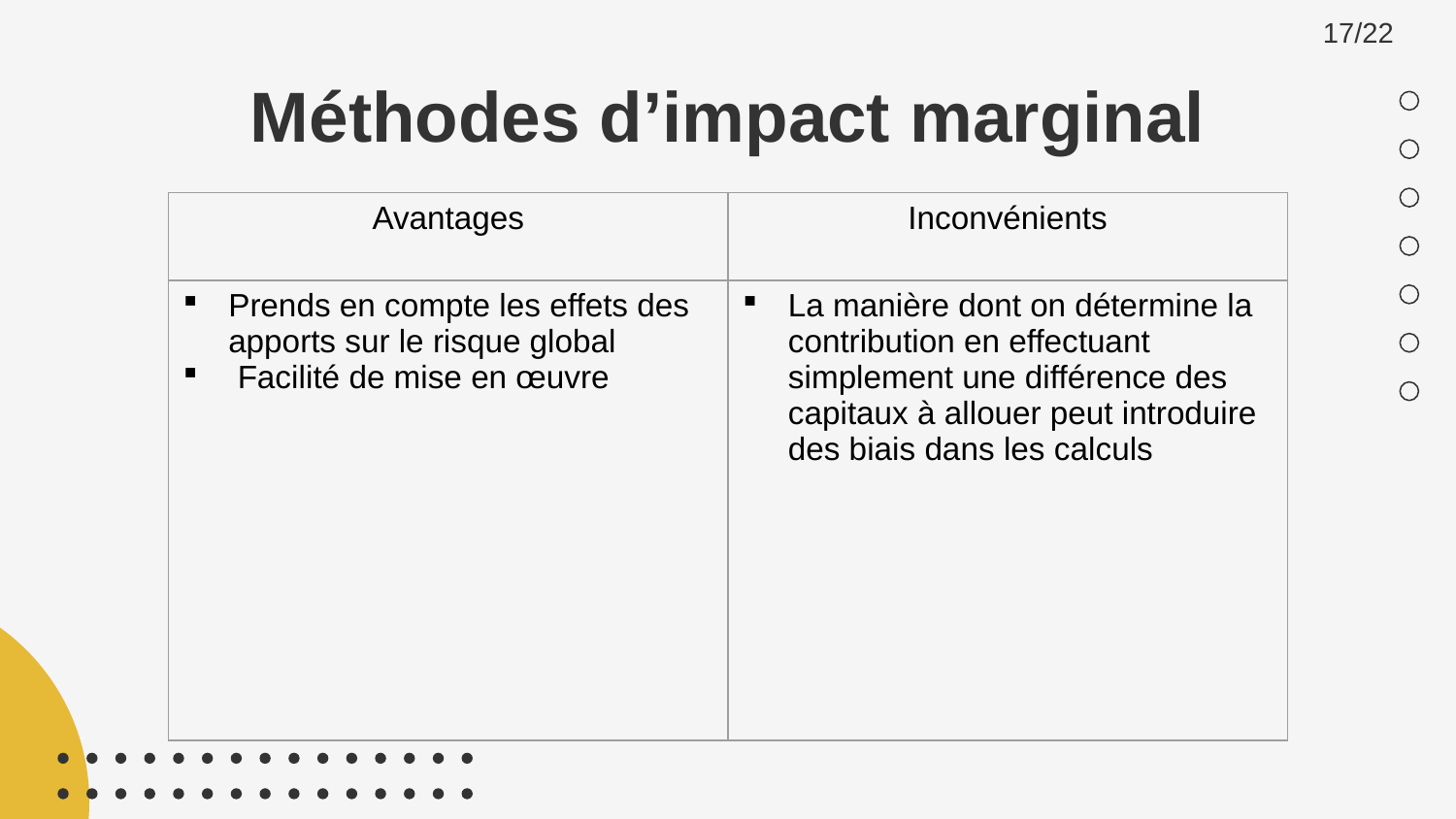

17/22
# Méthodes d’impact marginal
| Avantages | Inconvénients |
| --- | --- |
| Prends en compte les effets des apports sur le risque global Facilité de mise en œuvre | La manière dont on détermine la contribution en effectuant simplement une différence des capitaux à allouer peut introduire des biais dans les calculs |